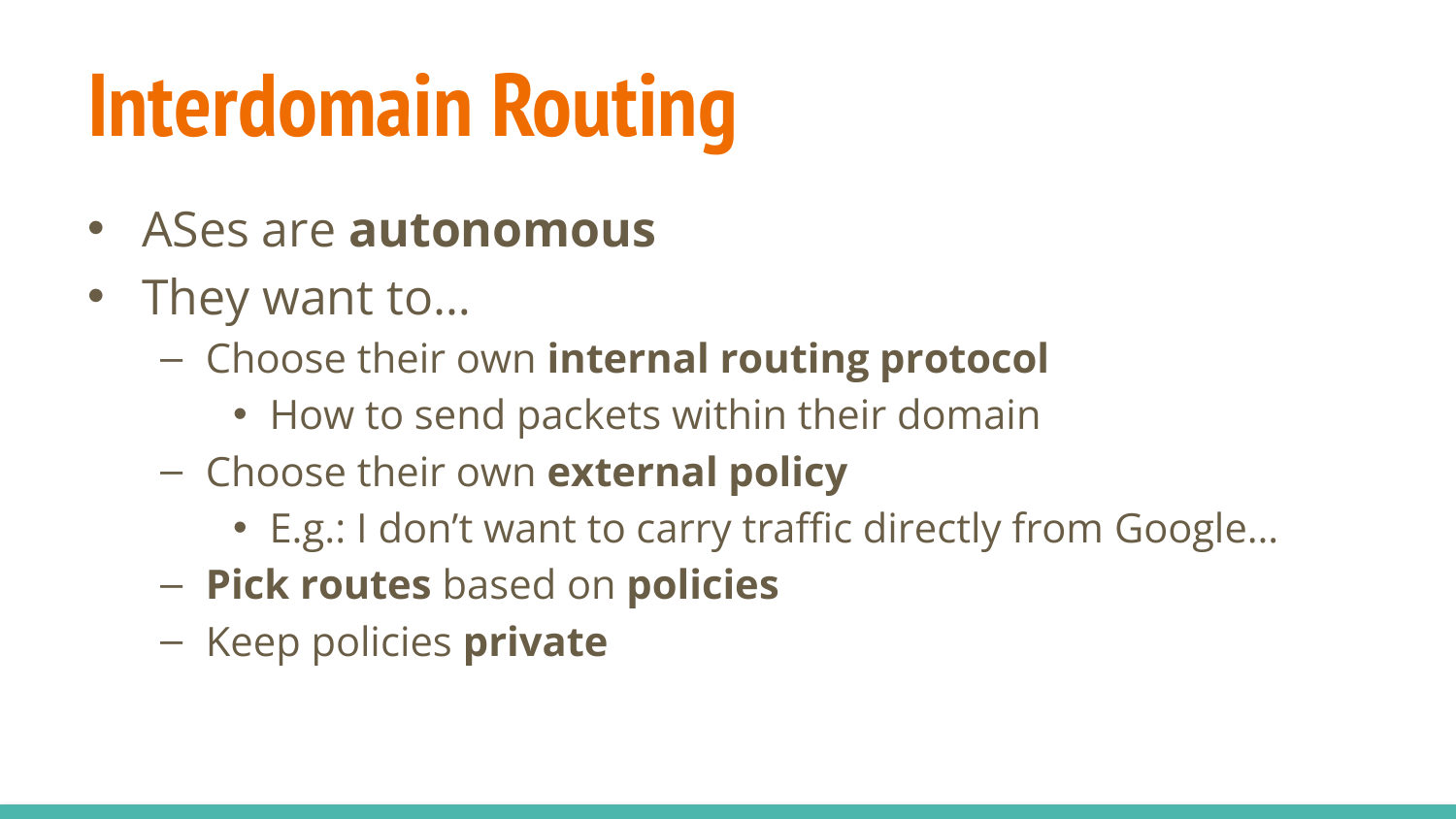

# Interdomain Routing
ASes are autonomous
They want to…
Choose their own internal routing protocol
How to send packets within their domain
Choose their own external policy
E.g.: I don’t want to carry traffic directly from Google…
Pick routes based on policies
Keep policies private